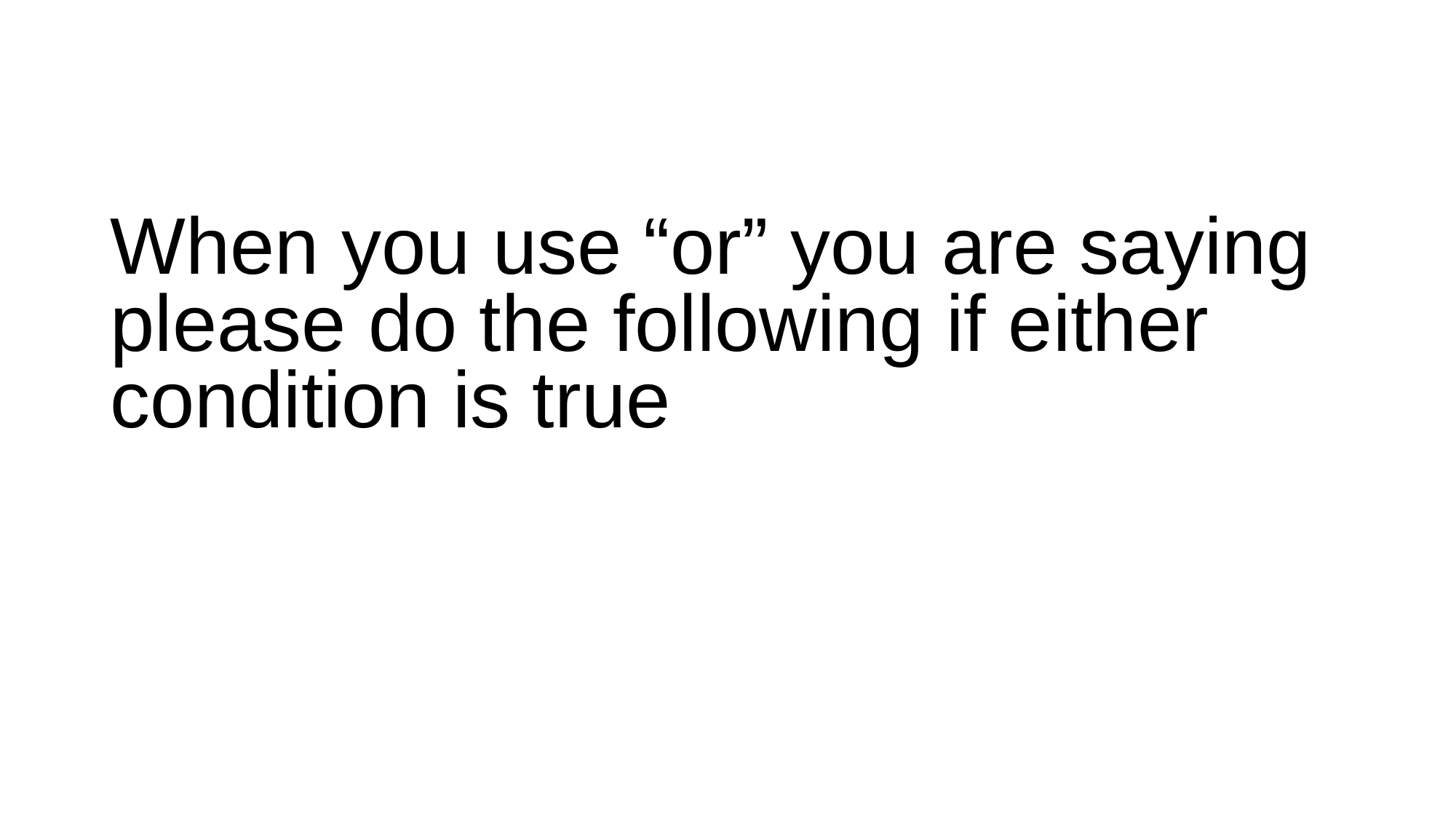

# When you use “or” you are saying please do the following if either condition is true